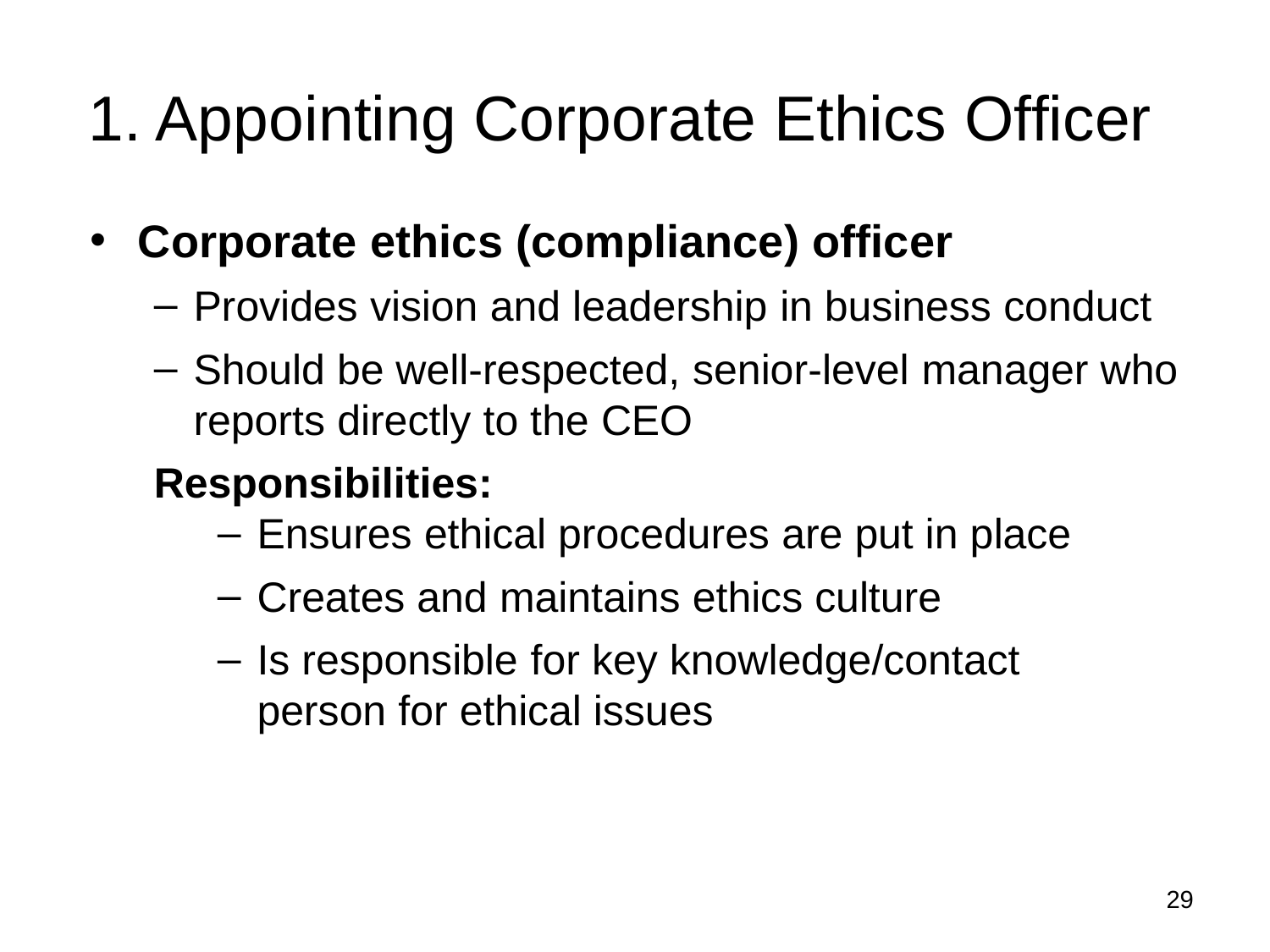

# 1. Appointing Corporate Ethics Officer
Corporate ethics (compliance) officer

Provides vision and leadership in business conduct

Should be well-respected, senior-level manager who reports directly to the CEO

Responsibilities:
Ensures ethical procedures are put in place

Creates and maintains ethics culture

Is responsible for key knowledge/contact person for ethical issues
29